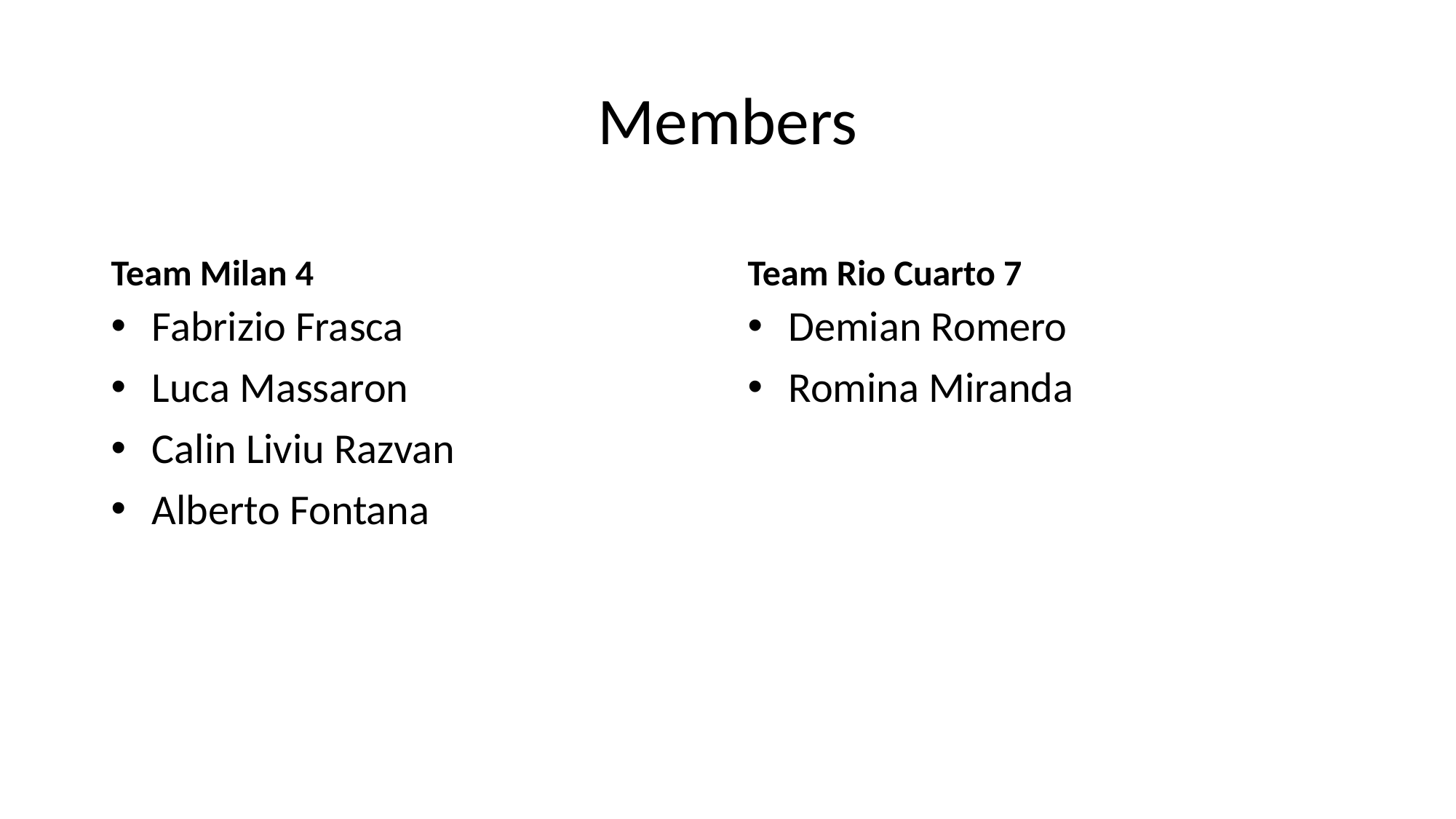

# Members
Team Milan 4
Team Rio Cuarto 7
Fabrizio Frasca
Luca Massaron
Calin Liviu Razvan
Alberto Fontana

Demian Romero
Romina Miranda